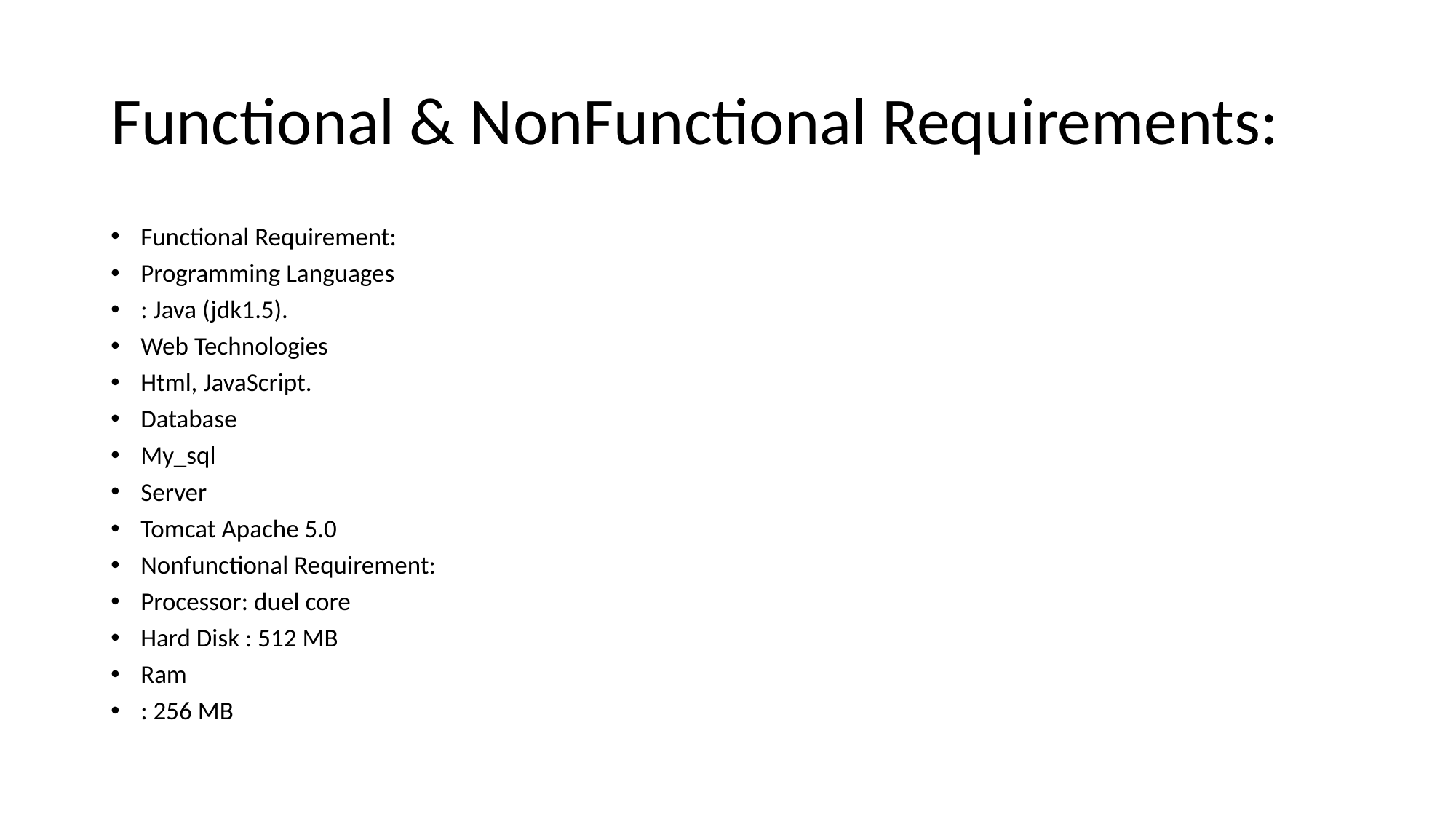

# Functional & NonFunctional Requirements:
Functional Requirement:
Programming Languages
: Java (jdk1.5).
Web Technologies
Html, JavaScript.
Database
My_sql
Server
Tomcat Apache 5.0
Nonfunctional Requirement:
Processor: duel core
Hard Disk : 512 MB
Ram
: 256 MB